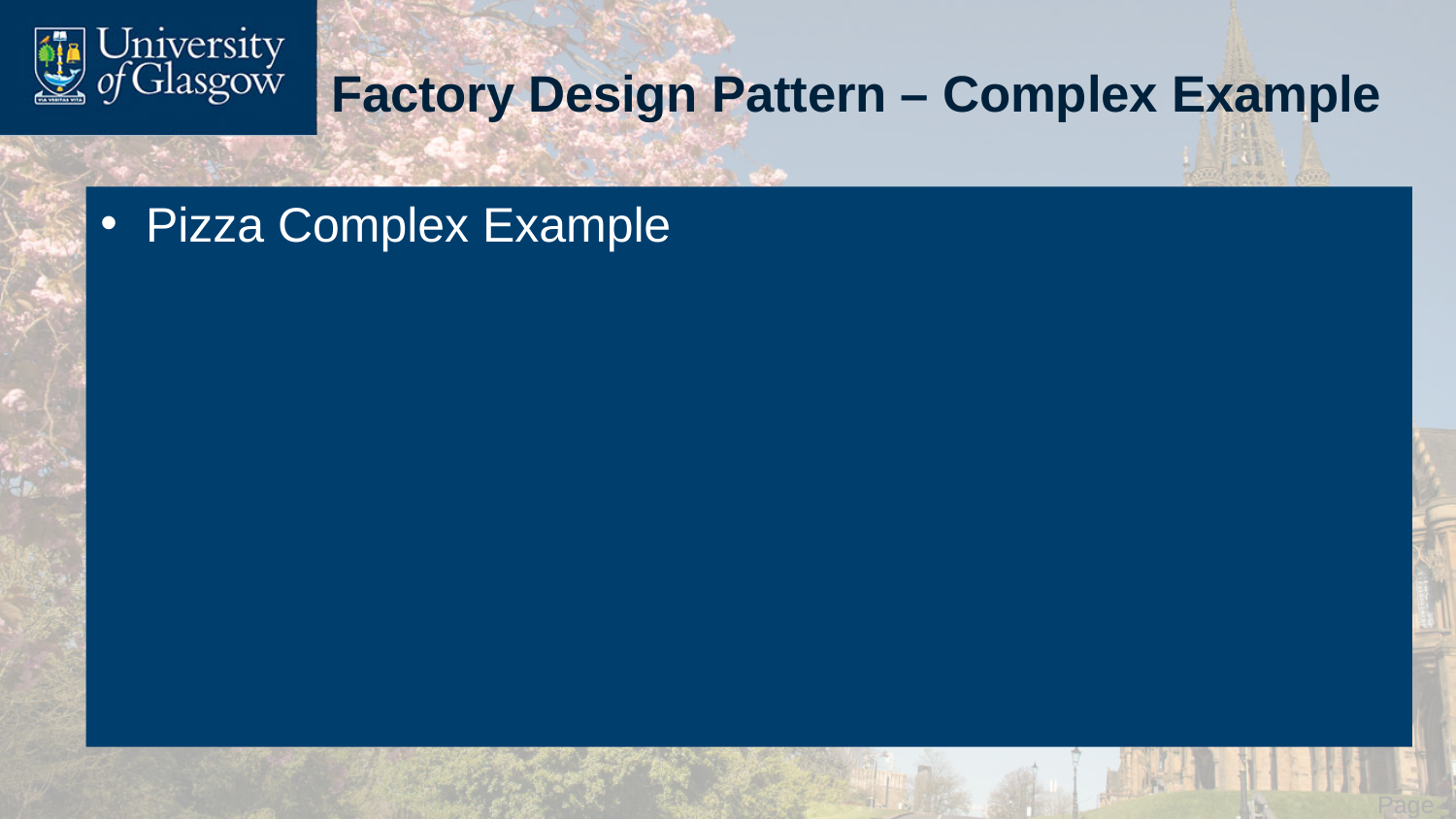

# Factory Design Pattern – Complex Example
Pizza Complex Example

 Page 47